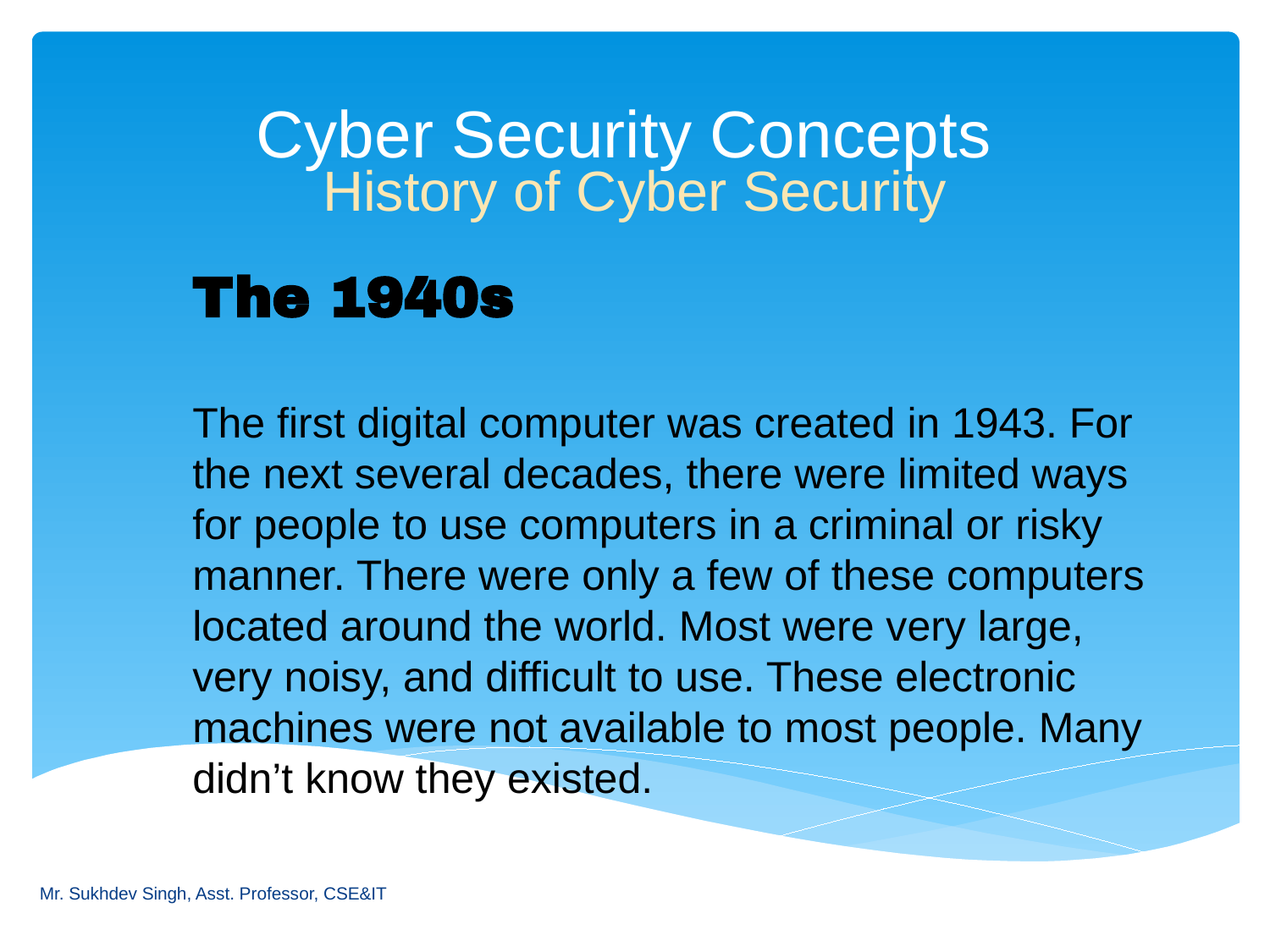

# Cyber Security Concepts
History of Cyber Security

The 1940s

The first digital computer was created in 1943. For the next several decades, there were limited ways for people to use computers in a criminal or risky manner. There were only a few of these computers located around the world. Most were very large, very noisy, and difficult to use. These electronic machines were not available to most people. Many didn’t know they existed.

Mr. Sukhdev Singh, Asst. Professor, CSE&IT